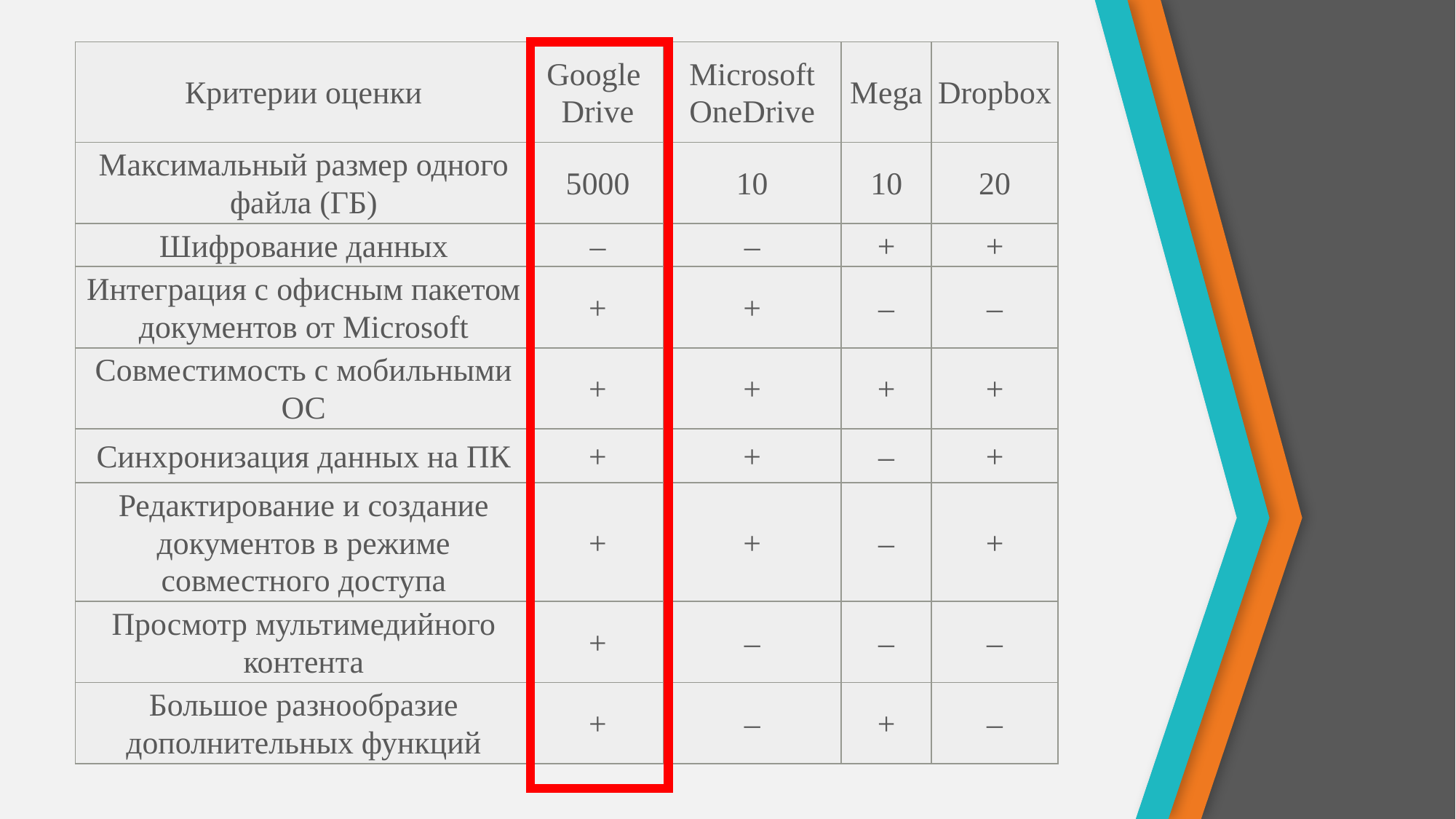

| Критерии оценки | Google Drive | Microsoft OneDrive | Mega | Dropbox |
| --- | --- | --- | --- | --- |
| Максимальный размер одного файла (ГБ) | 5000 | 10 | 10 | 20 |
| Шифрование данных | – | – | + | + |
| Интеграция с офисным пакетом документов от Microsoft | + | + | – | – |
| Совместимость с мобильными ОС | + | + | + | + |
| Синхронизация данных на ПК | + | + | – | + |
| Редактирование и создание документов в режиме совместного доступа | + | + | – | + |
| Просмотр мультимедийного контента | + | – | – | – |
| Большое разнообразие дополнительных функций | + | – | + | – |